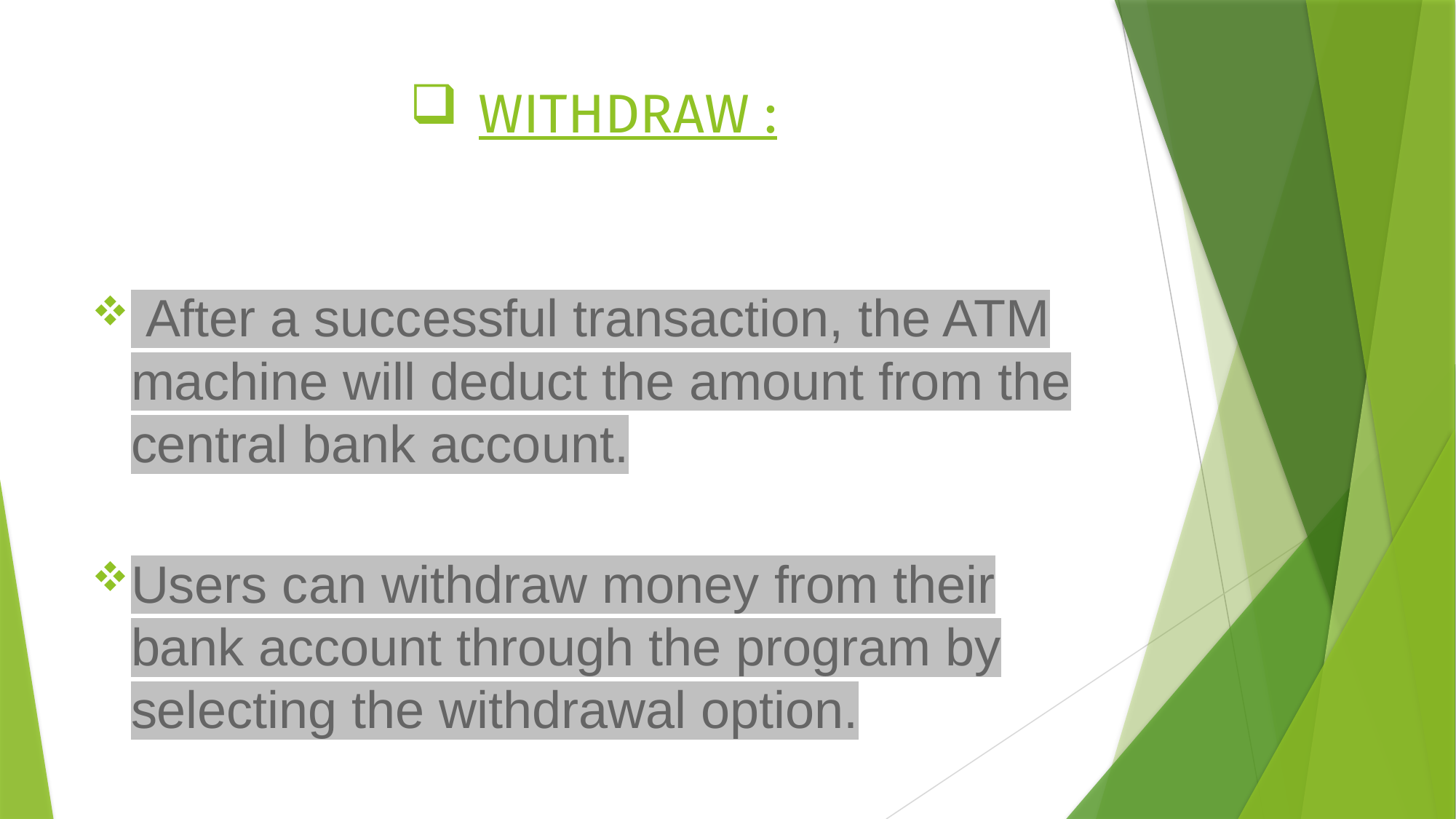

# WITHDRAW :

 After a successful transaction, the ATM machine will deduct the amount from the central bank account.
Users can withdraw money from their bank account through the program by selecting the withdrawal option.